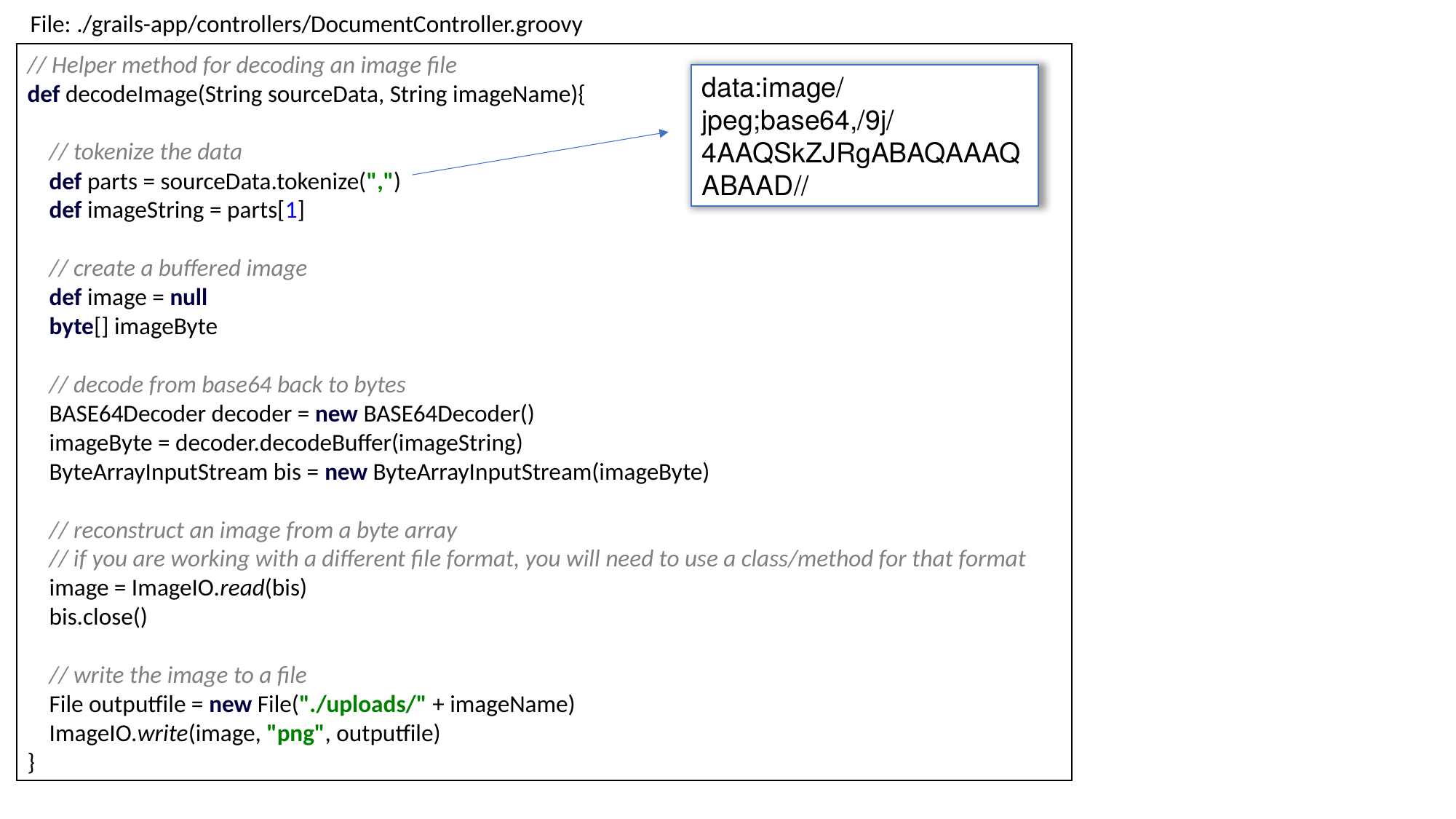

File: ./grails-app/controllers/DocumentController.groovy
// Helper method for decoding an image file
def decodeImage(String sourceData, String imageName){
    // tokenize the data
    def parts = sourceData.tokenize(",")
    def imageString = parts[1]
    // create a buffered image
    def image = null
    byte[] imageByte
    // decode from base64 back to bytes
    BASE64Decoder decoder = new BASE64Decoder()
    imageByte = decoder.decodeBuffer(imageString)
    ByteArrayInputStream bis = new ByteArrayInputStream(imageByte)
    // reconstruct an image from a byte array
    // if you are working with a different file format, you will need to use a class/method for that format
    image = ImageIO.read(bis)
    bis.close()
    // write the image to a file
    File outputfile = new File("./uploads/" + imageName)
    ImageIO.write(image, "png", outputfile)
}
data:image/jpeg;base64,/9j/4AAQSkZJRgABAQAAAQABAAD//